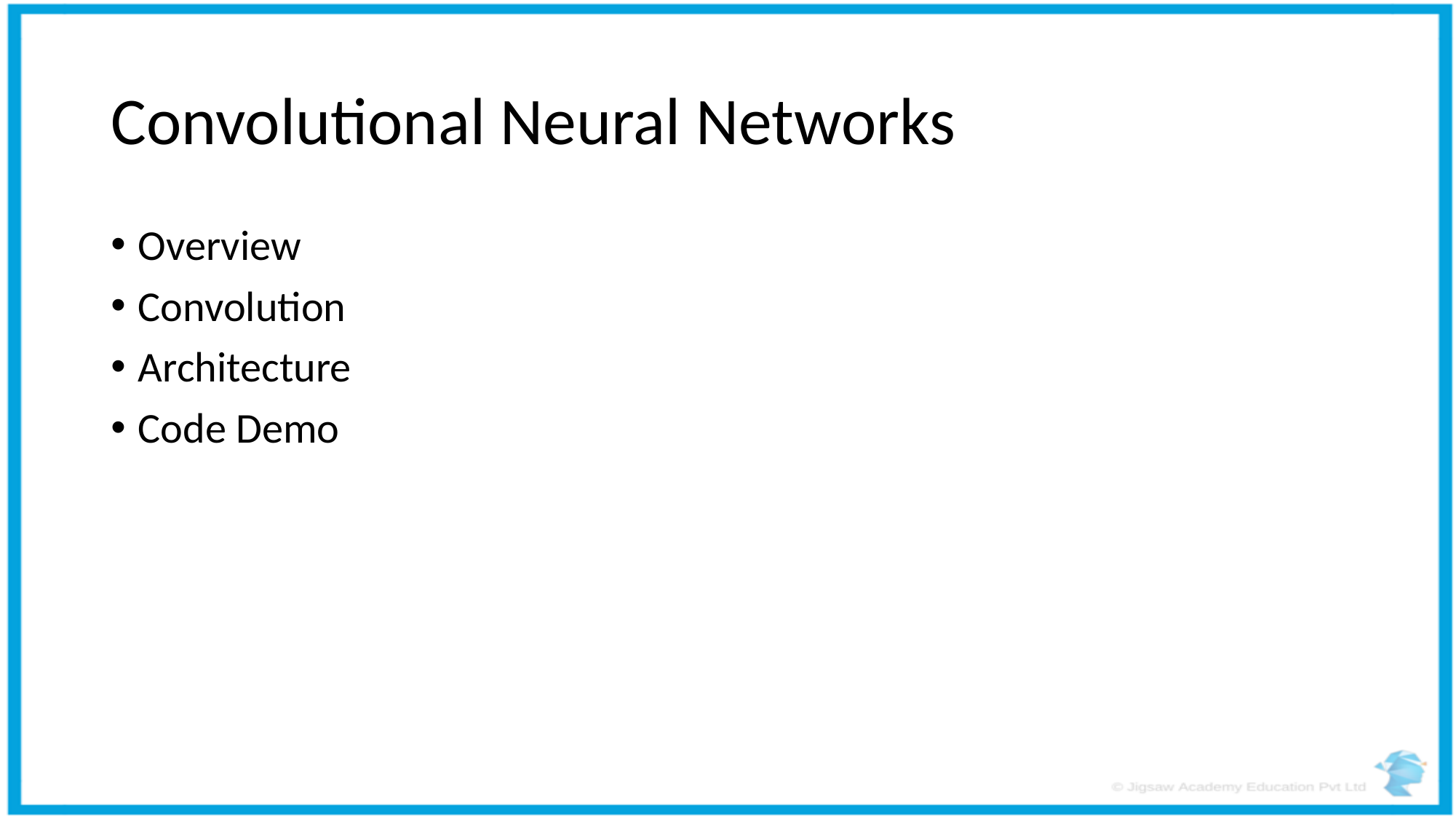

# Convolutional Neural Networks
Overview
Convolution
Architecture
Code Demo